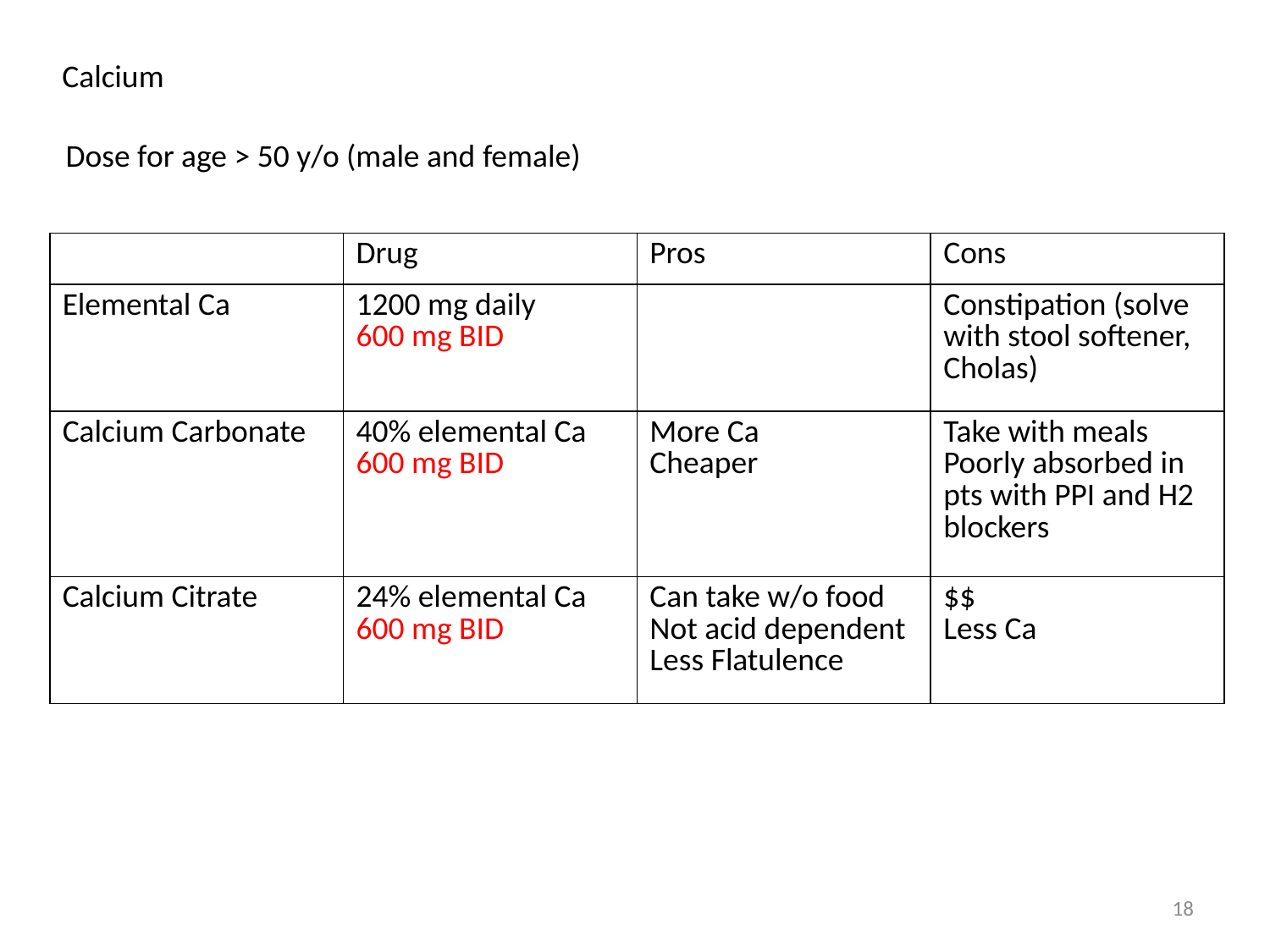

Calcium
Dose for age > 50 y/o (male and female)
|  | Drug | Pros | Cons |
| --- | --- | --- | --- |
| Elemental Ca | 1200 mg daily 600 mg BID |  | Constipation (solve with stool softener, Cholas) |
| Calcium Carbonate | 40% elemental Ca 600 mg BID | More Ca Cheaper | Take with meals Poorly absorbed in pts with PPI and H2 blockers |
| Calcium Citrate | 24% elemental Ca 600 mg BID | Can take w/o food Not acid dependent Less Flatulence | $$ Less Ca |

18